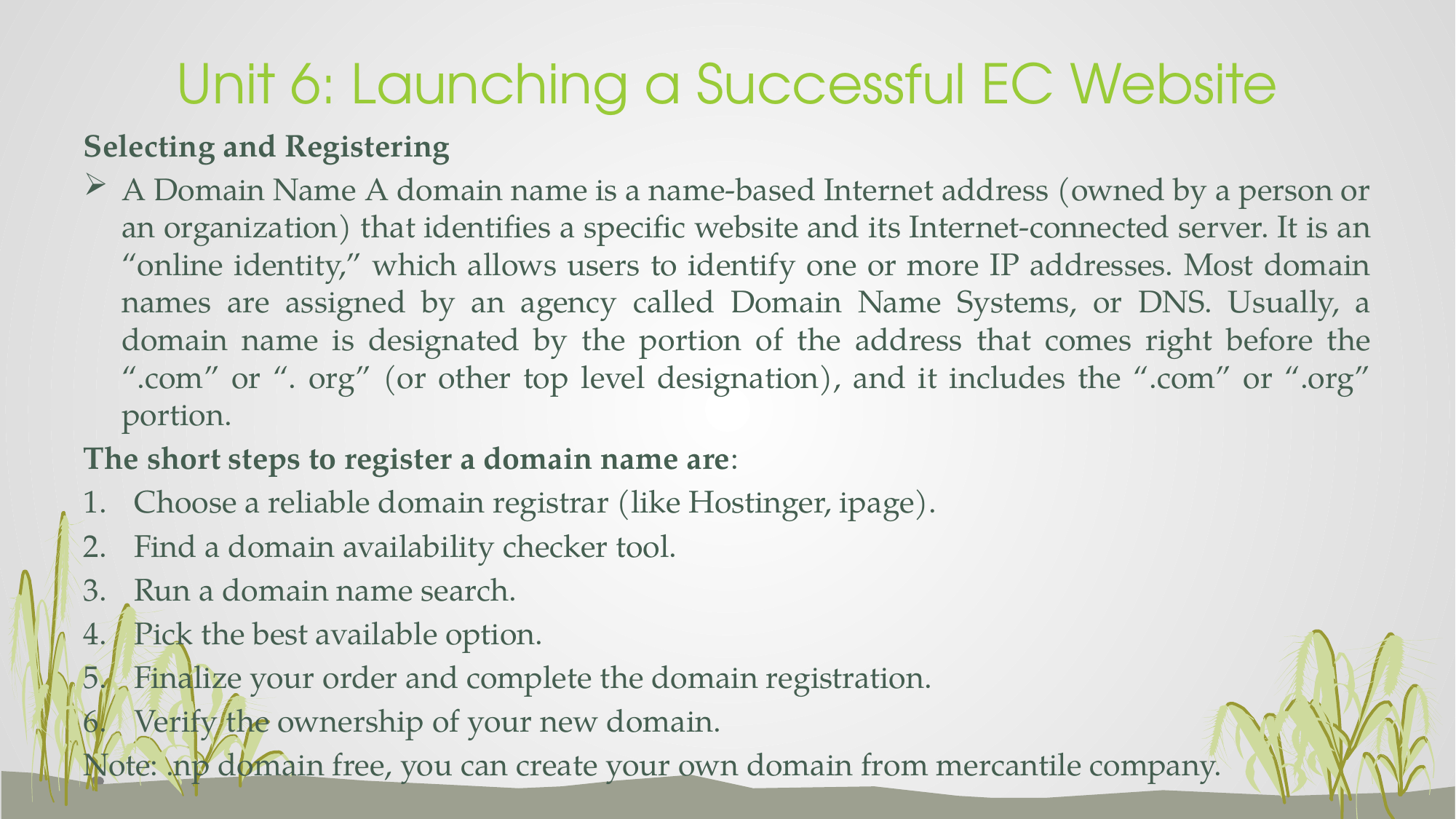

# Unit 6: Launching a Successful EC Website
Selecting and Registering
A Domain Name A domain name is a name-based Internet address (owned by a person or an organization) that identifies a specific website and its Internet-connected server. It is an “online identity,” which allows users to identify one or more IP addresses. Most domain names are assigned by an agency called Domain Name Systems, or DNS. Usually, a domain name is designated by the portion of the address that comes right before the “.com” or “. org” (or other top level designation), and it includes the “.com” or “.org” portion.
The short steps to register a domain name are:
Choose a reliable domain registrar (like Hostinger, ipage).
Find a domain availability checker tool.
Run a domain name search.
Pick the best available option.
Finalize your order and complete the domain registration.
Verify the ownership of your new domain.
Note: .np domain free, you can create your own domain from mercantile company.